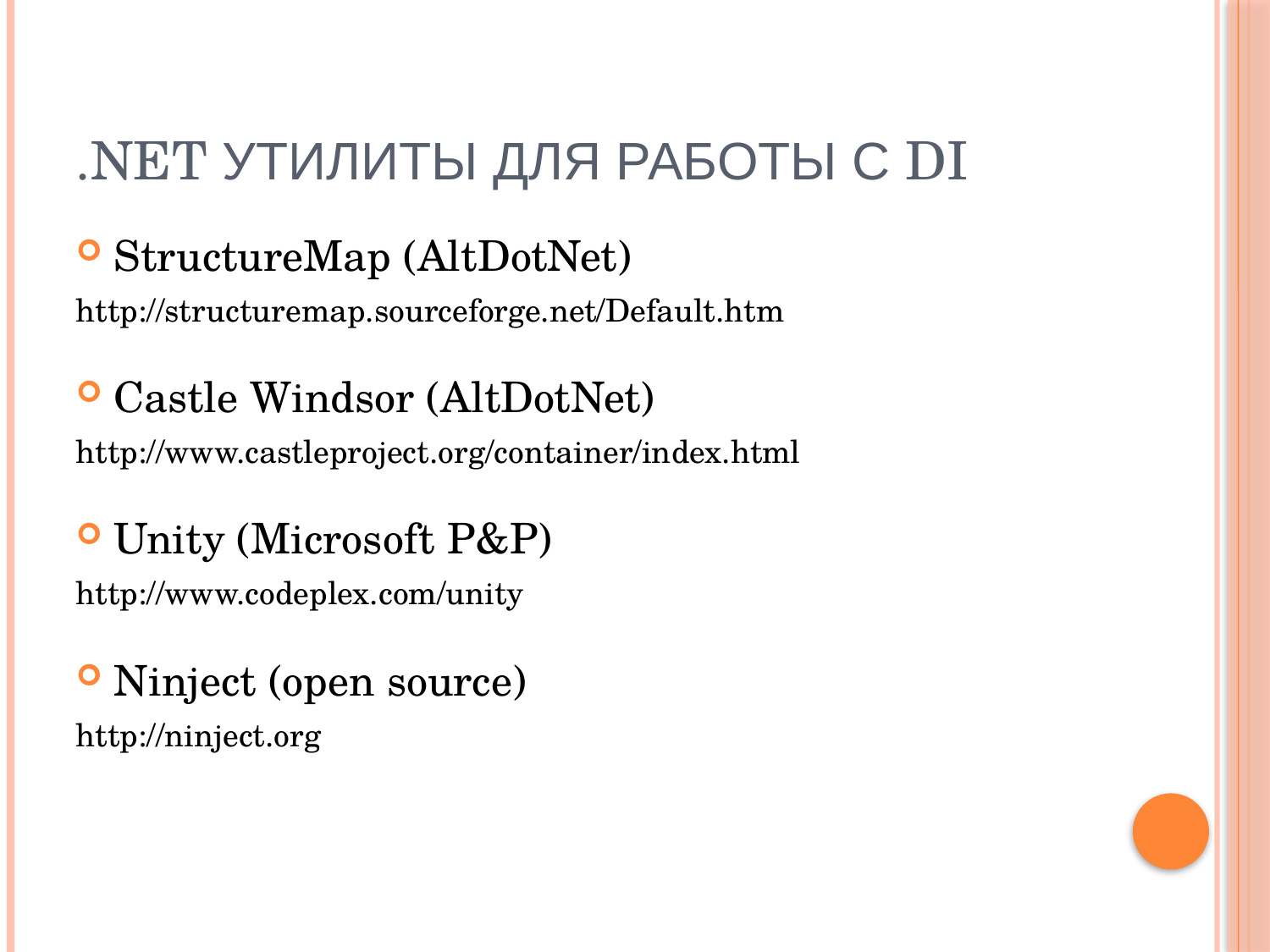

# .NET утилиты для работы с DI
StructureMap (AltDotNet)
http://structuremap.sourceforge.net/Default.htm
Castle Windsor (AltDotNet)
http://www.castleproject.org/container/index.html
Unity (Microsoft P&P)
http://www.codeplex.com/unity
Ninject (open source)
http://ninject.org